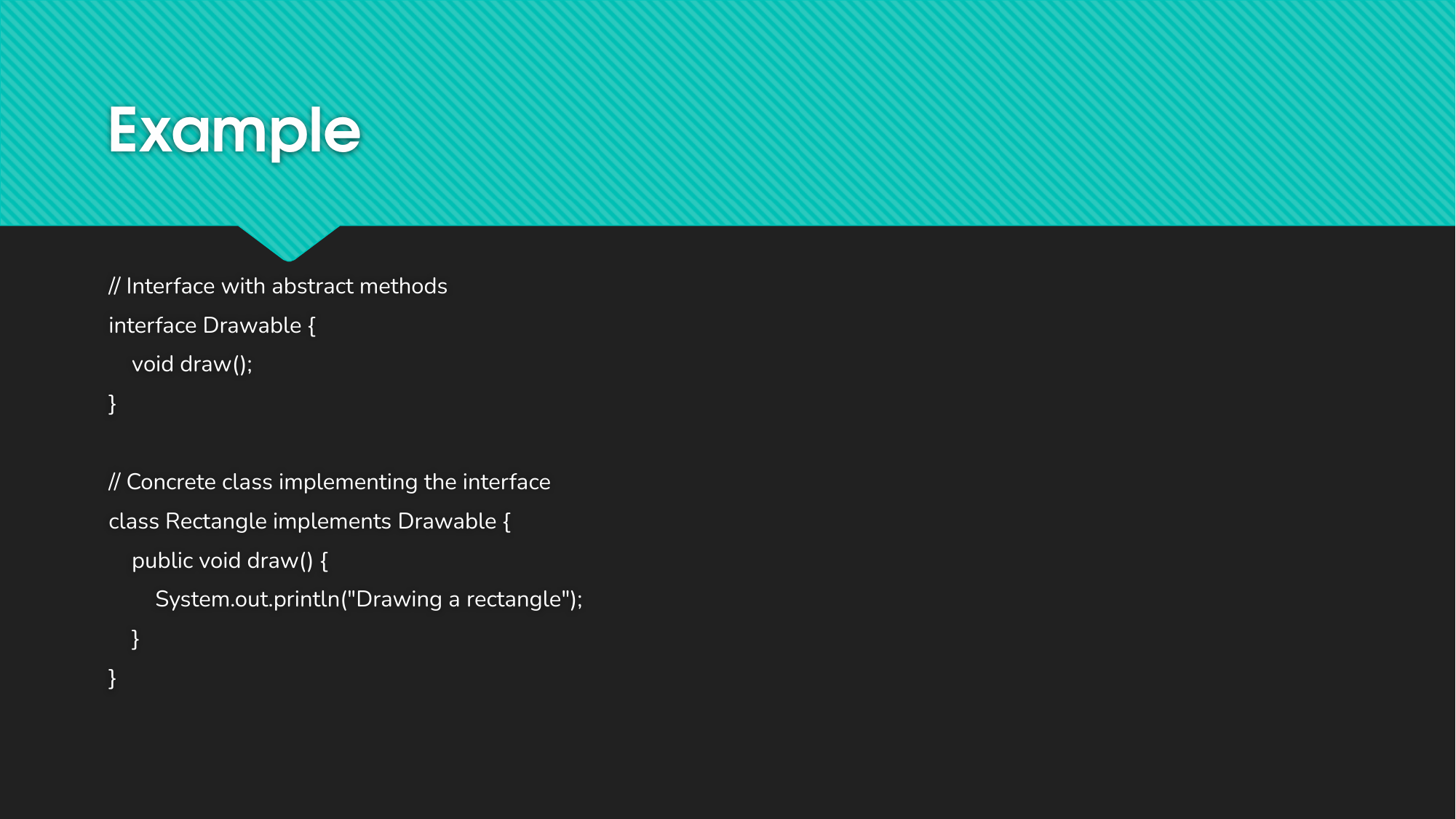

# Example
// Interface with abstract methods
interface Drawable {
    void draw();
}

// Concrete class implementing the interface
class Rectangle implements Drawable {
    public void draw() {
        System.out.println("Drawing a rectangle");
    }
}